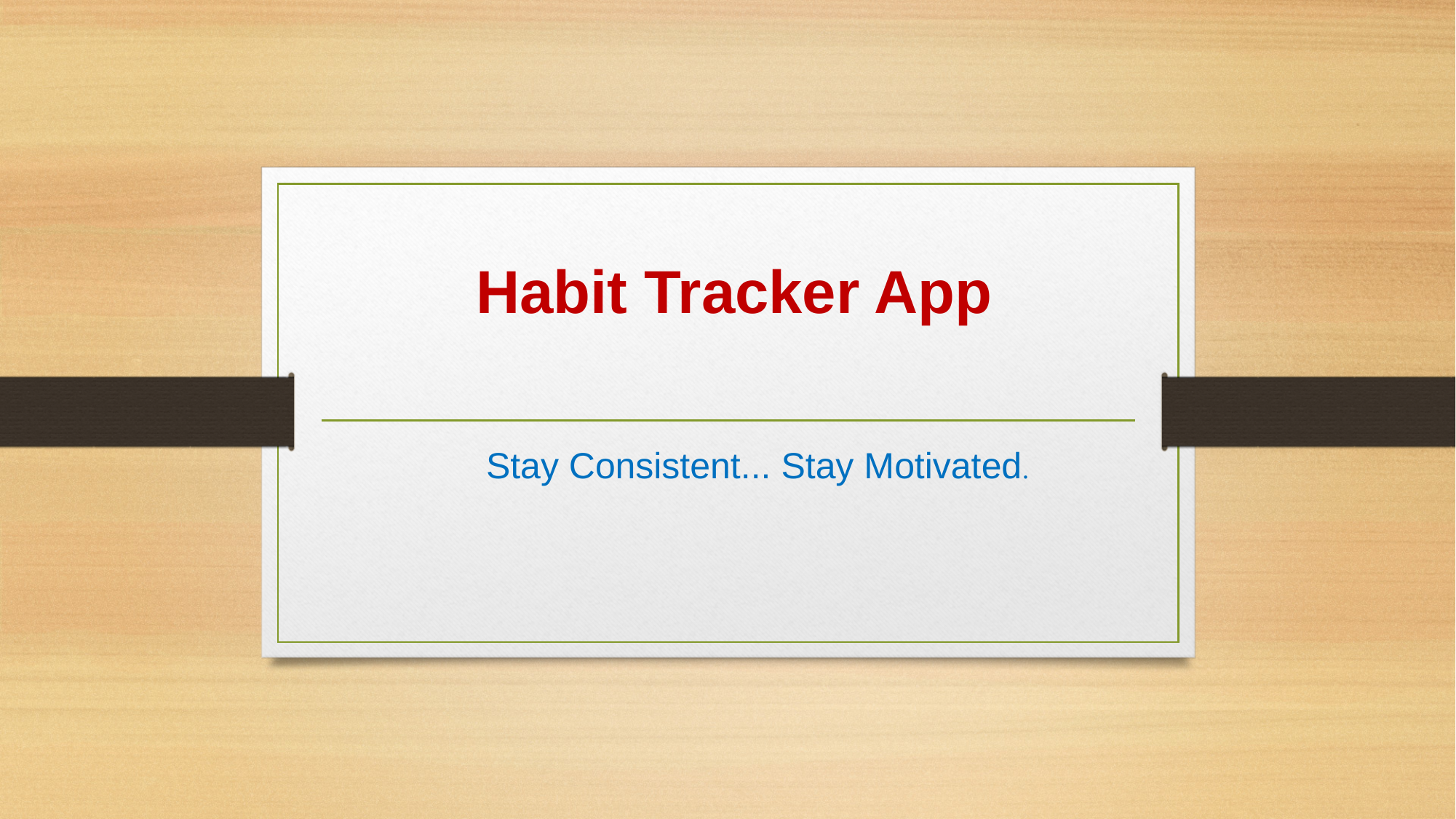

# Habit Tracker App
Stay Consistent... Stay Motivated.